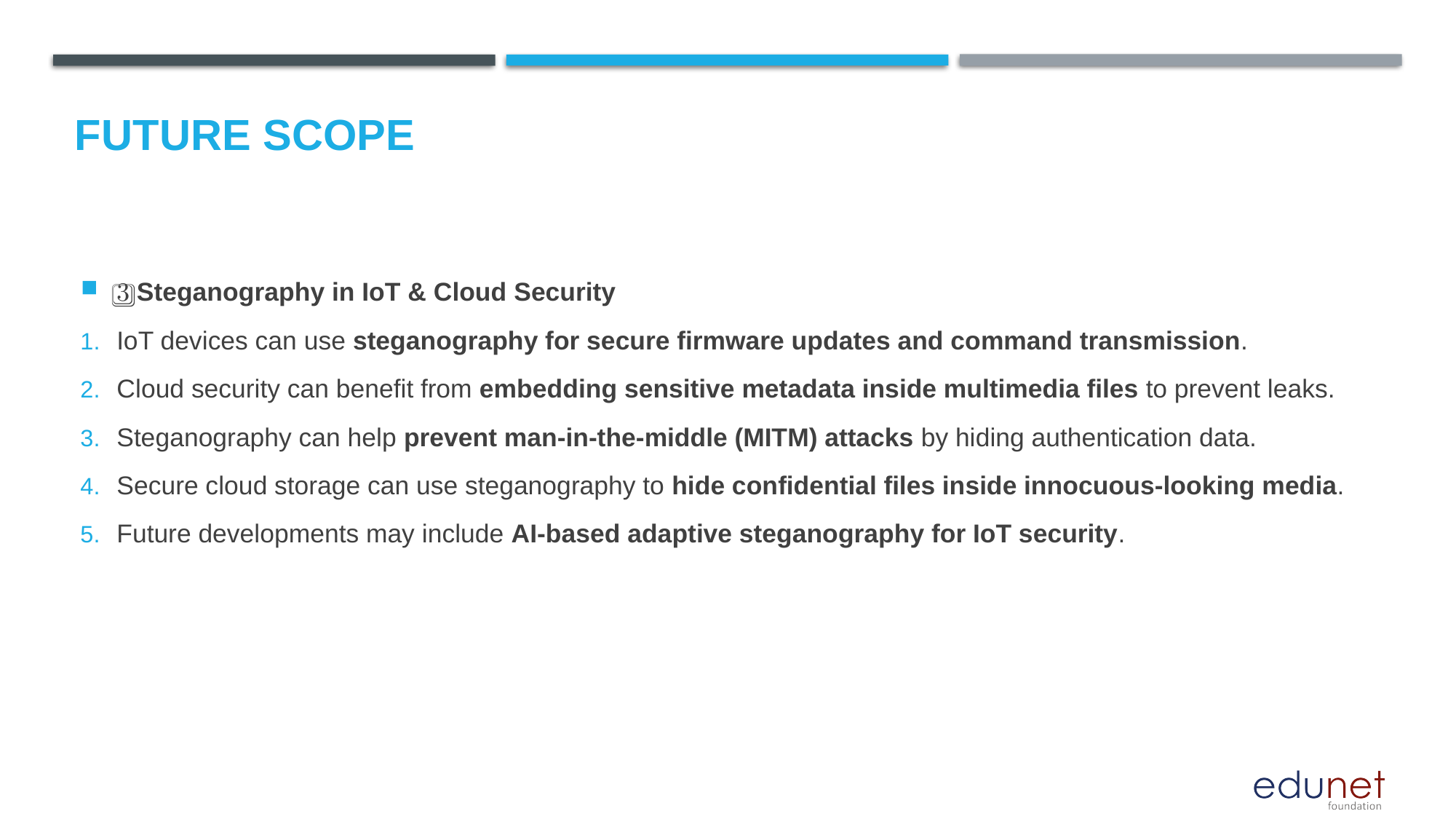

Future scope
3️⃣ Steganography in IoT & Cloud Security
IoT devices can use steganography for secure firmware updates and command transmission.
Cloud security can benefit from embedding sensitive metadata inside multimedia files to prevent leaks.
Steganography can help prevent man-in-the-middle (MITM) attacks by hiding authentication data.
Secure cloud storage can use steganography to hide confidential files inside innocuous-looking media.
Future developments may include AI-based adaptive steganography for IoT security.